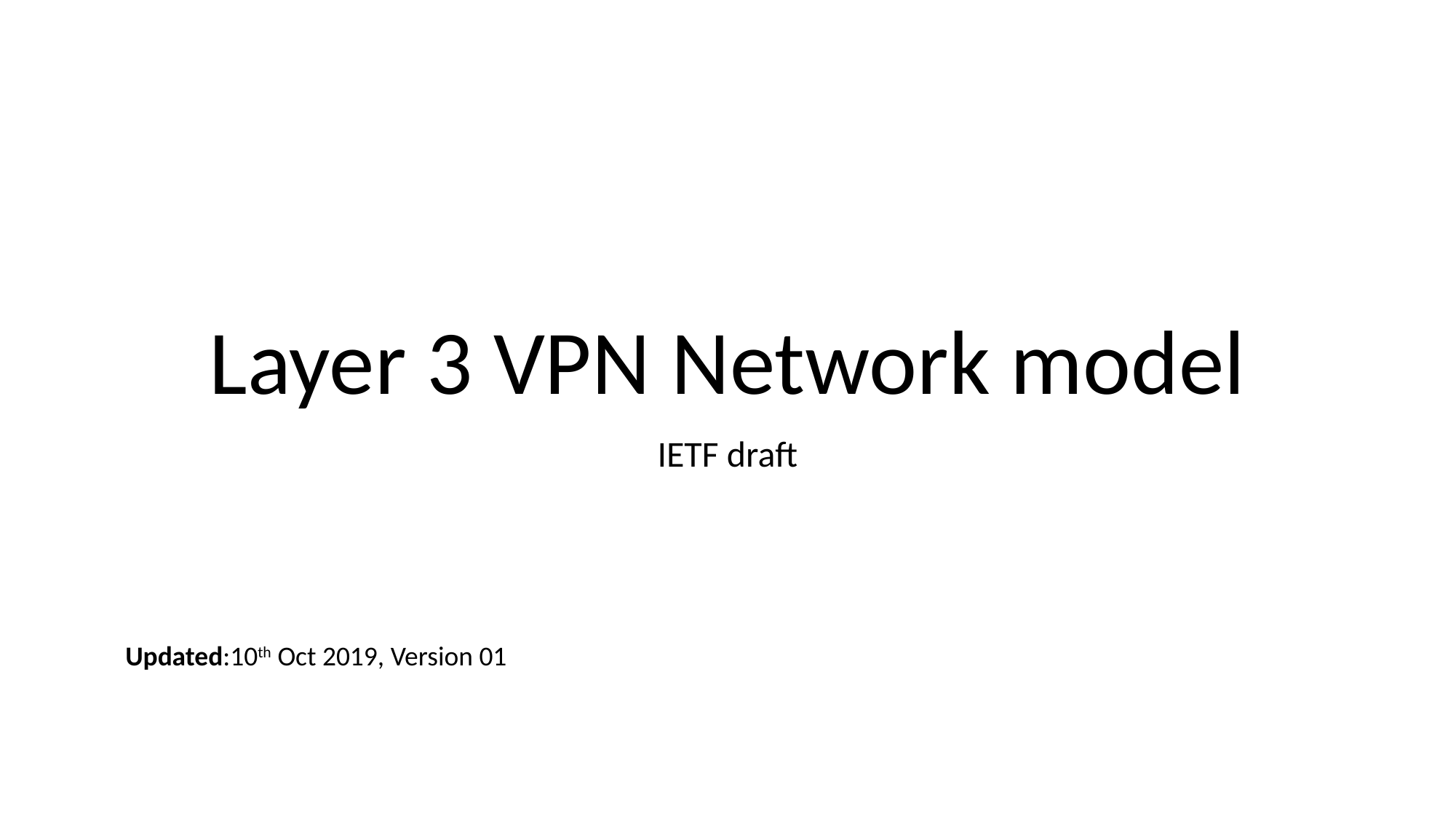

# Layer 3 VPN Network model
IETF draft
Updated:10th Oct 2019, Version 01